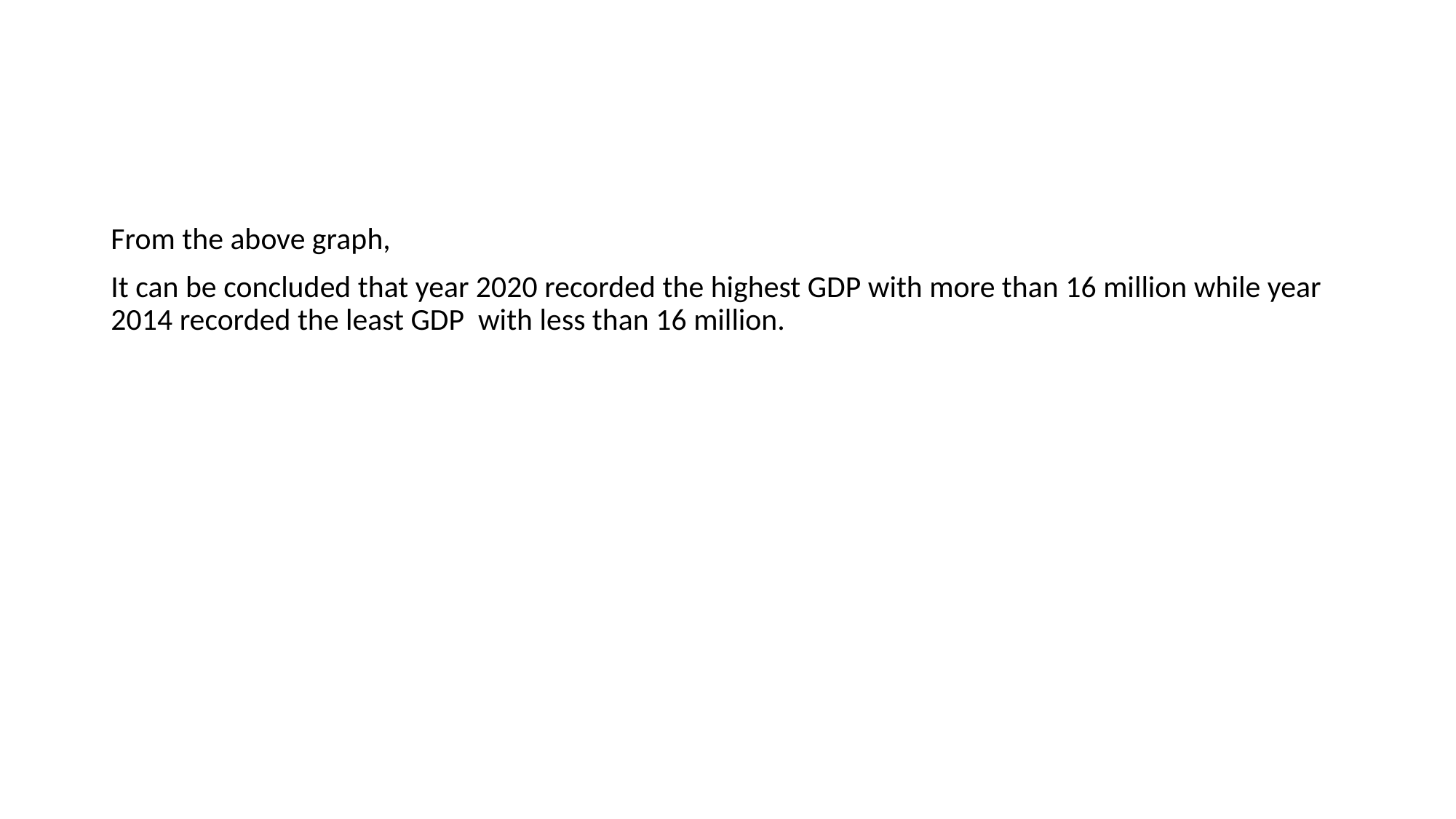

#
From the above graph,
It can be concluded that year 2020 recorded the highest GDP with more than 16 million while year 2014 recorded the least GDP  with less than 16 million.